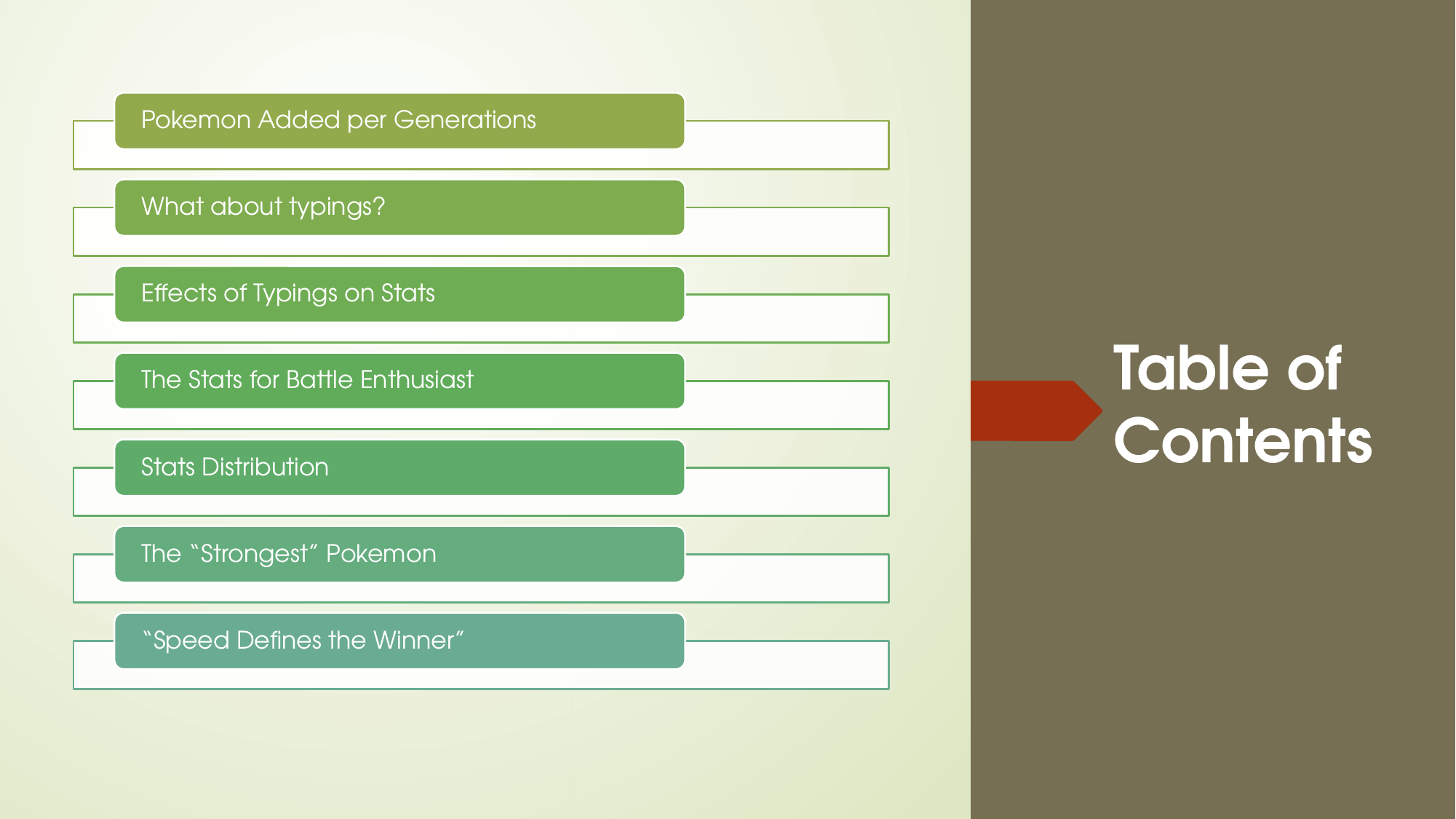

Pokemon Added per Generations
What about typings?
Effects of Typings on Stats
The Stats for Battle Enthusiast
Stats Distribution
The “Strongest” Pokemon
“Speed Defines the Winner”
# Table of Contents